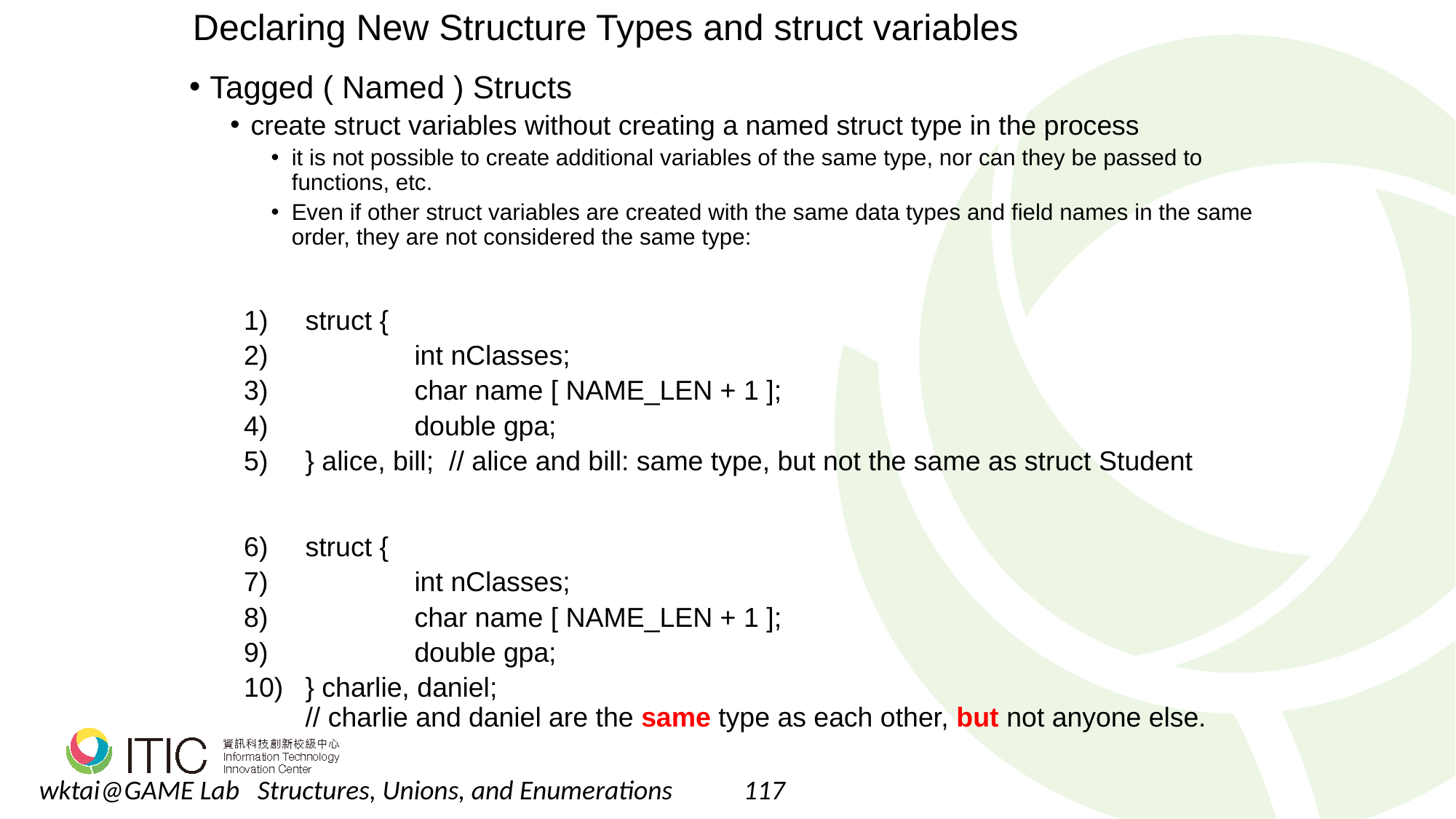

# Declaring New Structure Types and struct variables
Tagged ( Named ) Structs
create struct variables without creating a named struct type in the process
it is not possible to create additional variables of the same type, nor can they be passed to functions, etc.
Even if other struct variables are created with the same data types and field names in the same order, they are not considered the same type:

struct {
	int nClasses;
	char name [ NAME_LEN + 1 ];
	double gpa;
} alice, bill;  // alice and bill: same type, but not the same as struct Student

struct {
	int nClasses;
	char name [ NAME_LEN + 1 ];
	double gpa;
} charlie, daniel;
// charlie and daniel are the same type as each other, but not anyone else.